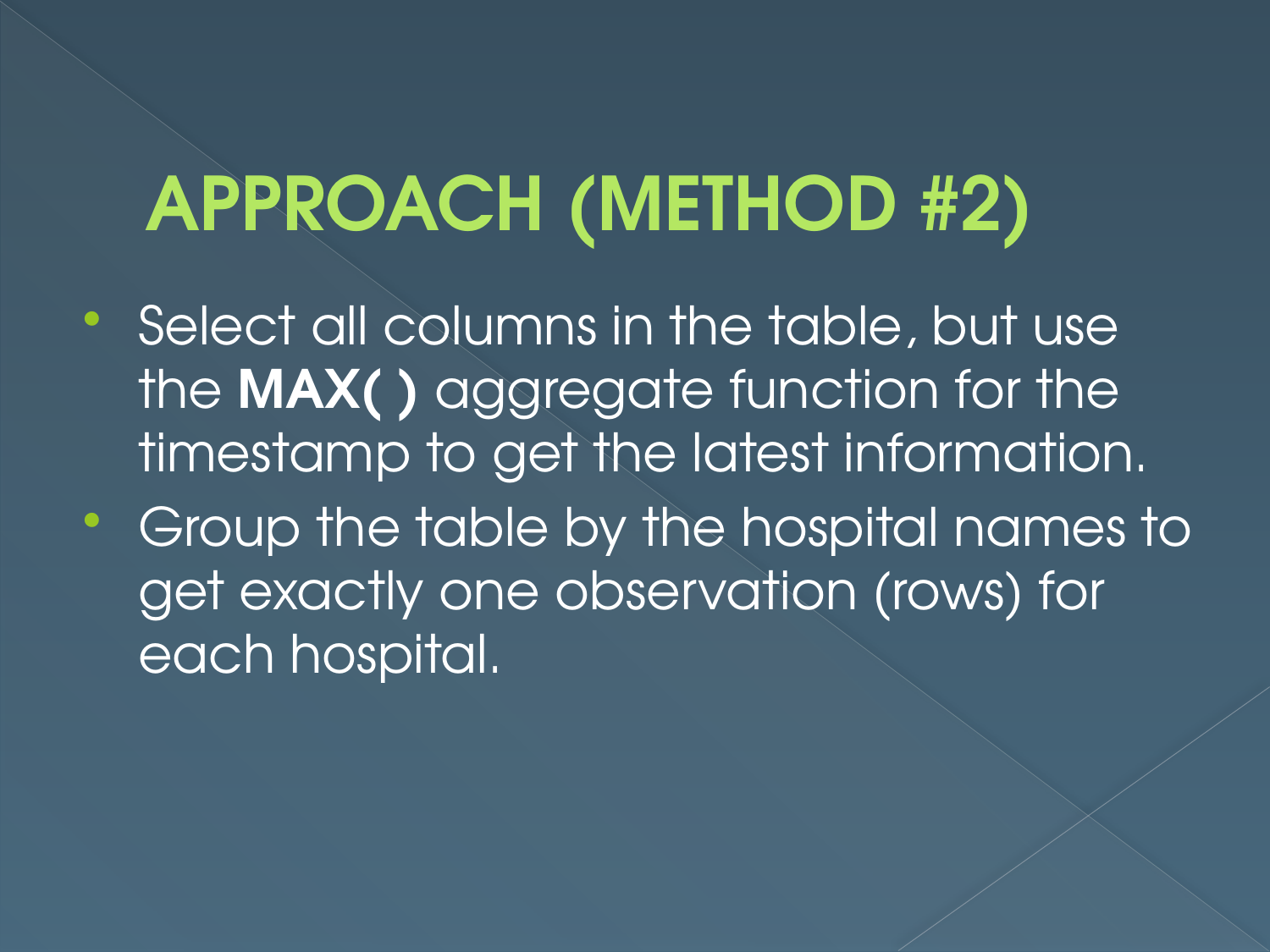

# APPROACH (METHOD #2)
Select all columns in the table, but use the MAX( ) aggregate function for the timestamp to get the latest information.
Group the table by the hospital names to get exactly one observation (rows) for each hospital.